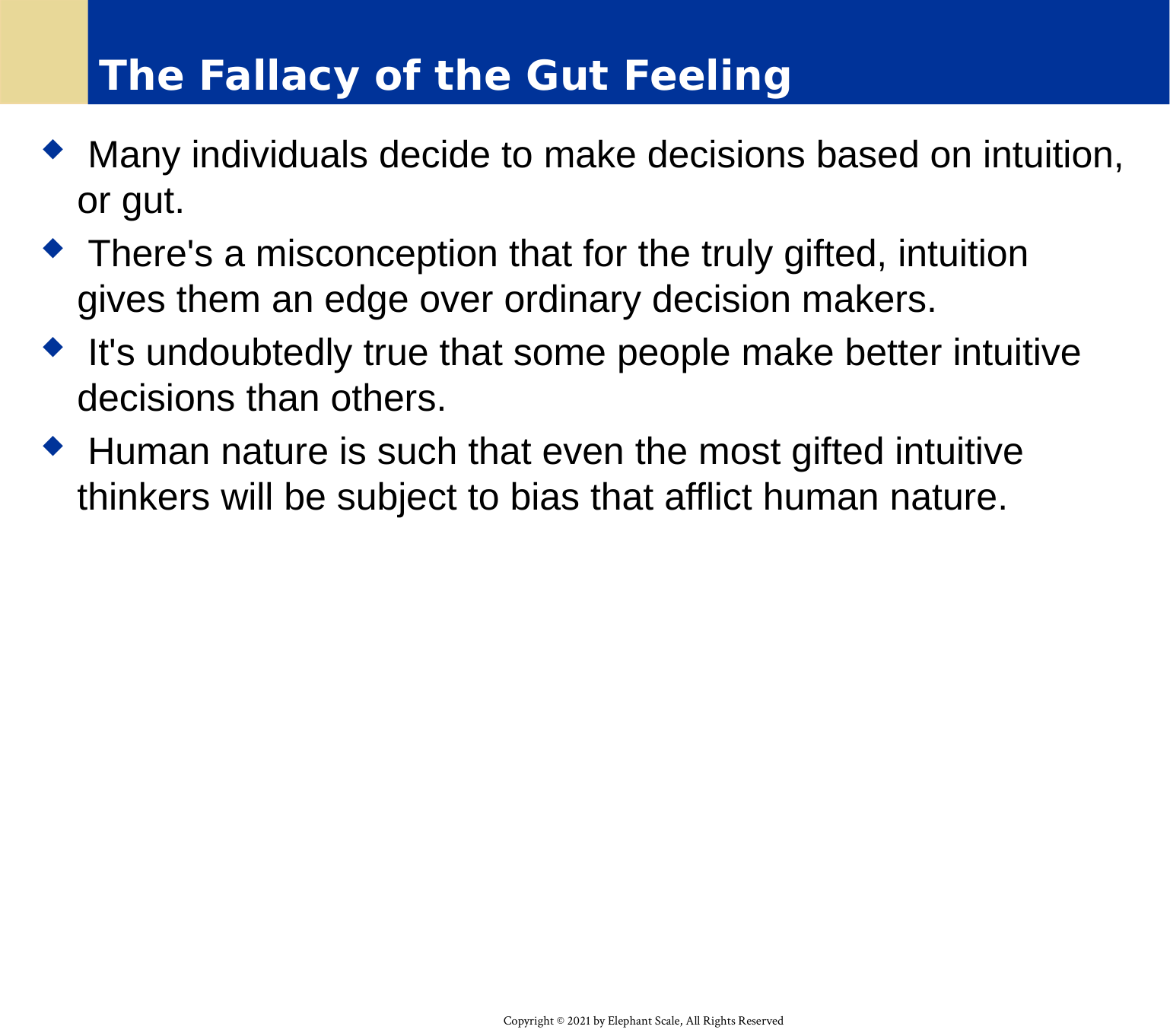

# The Fallacy of the Gut Feeling
 Many individuals decide to make decisions based on intuition, or gut.
 There's a misconception that for the truly gifted, intuition gives them an edge over ordinary decision makers.
 It's undoubtedly true that some people make better intuitive decisions than others.
 Human nature is such that even the most gifted intuitive thinkers will be subject to bias that afflict human nature.
Copyright © 2021 by Elephant Scale, All Rights Reserved